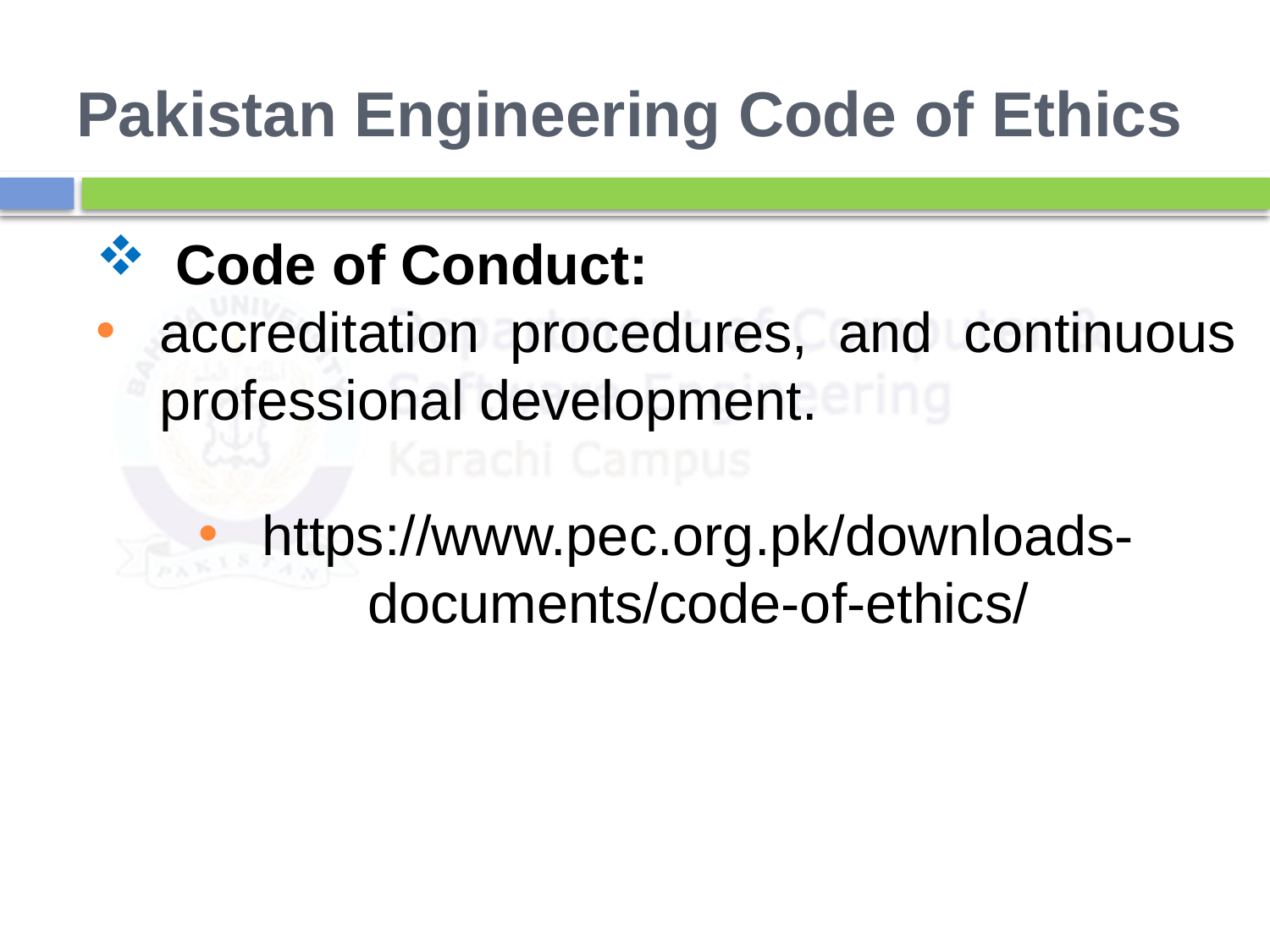

# Pakistan Engineering Code of Ethics
 Code of Conduct:
accreditation procedures, and continuous professional development.

https://www.pec.org.pk/downloads-documents/code-of-ethics/